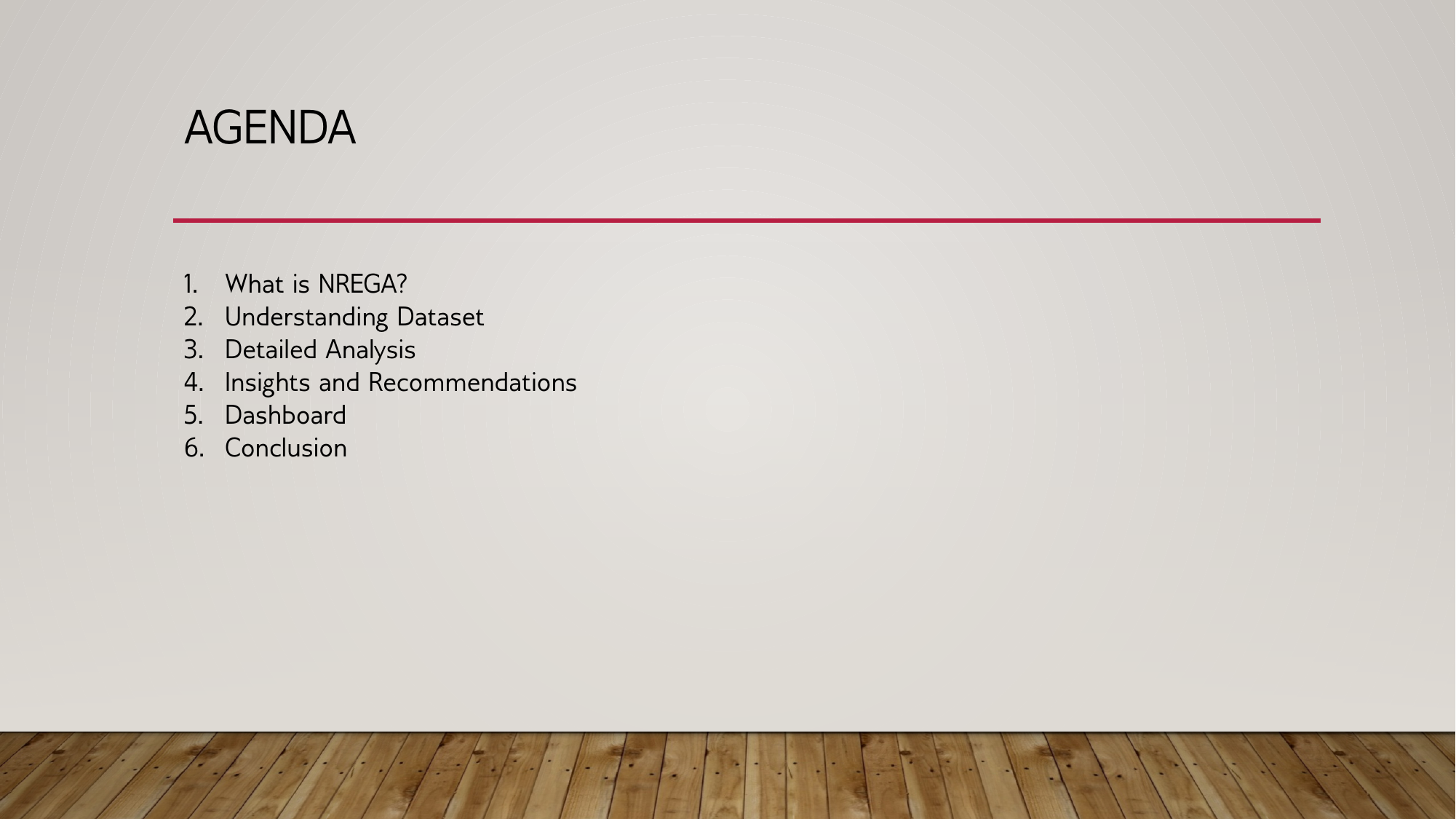

# Agenda
What is NREGA?
Understanding Dataset
Detailed Analysis
Insights and Recommendations
Dashboard
Conclusion